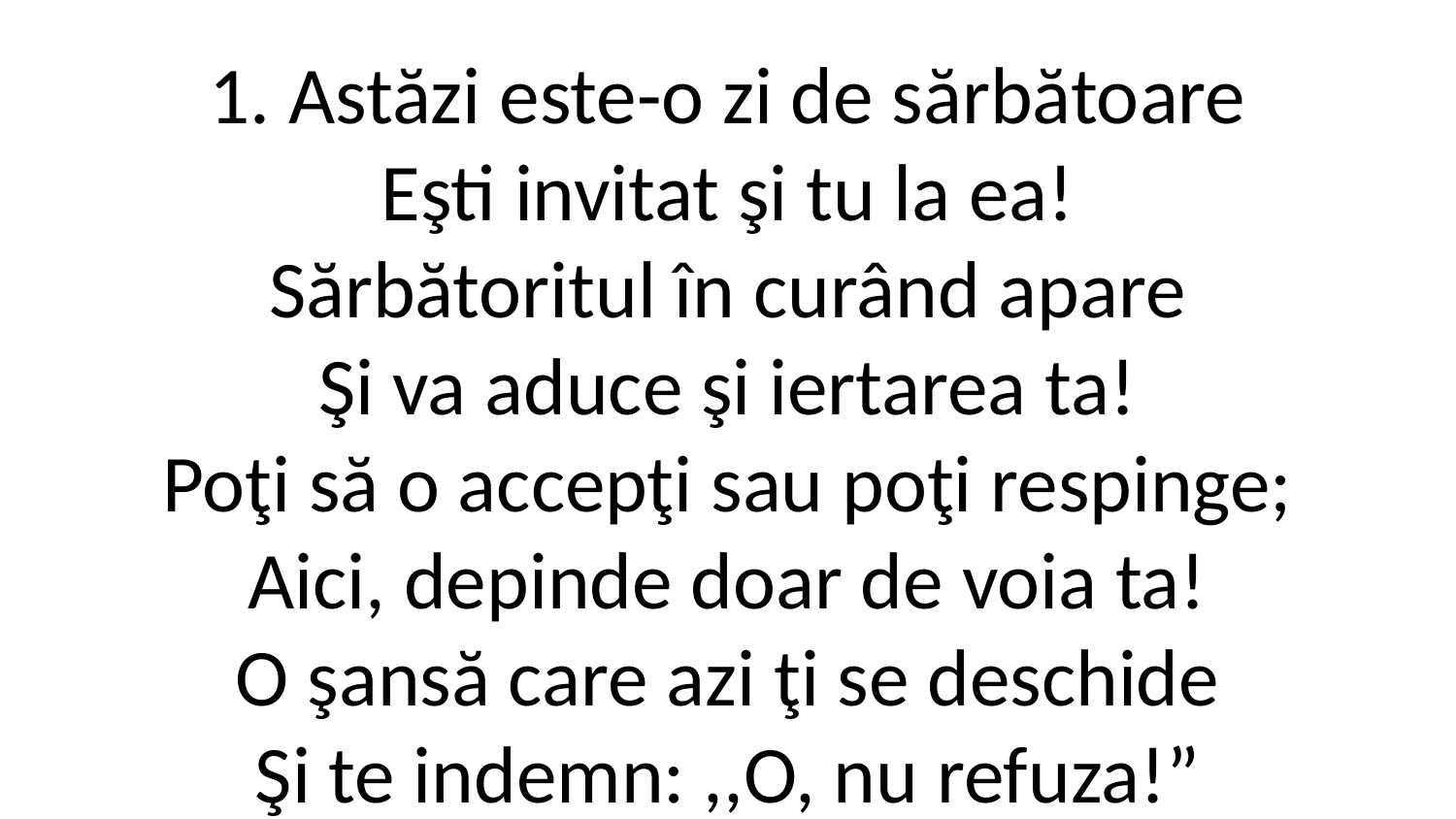

1. Astăzi este-o zi de sărbătoare
Eşti invitat şi tu la ea!
Sărbătoritul în curând apare
Şi va aduce şi iertarea ta!
Poţi să o accepţi sau poţi respinge;
Aici, depinde doar de voia ta!
O şansă care azi ţi se deschide
Şi te indemn: ,,O, nu refuza!”